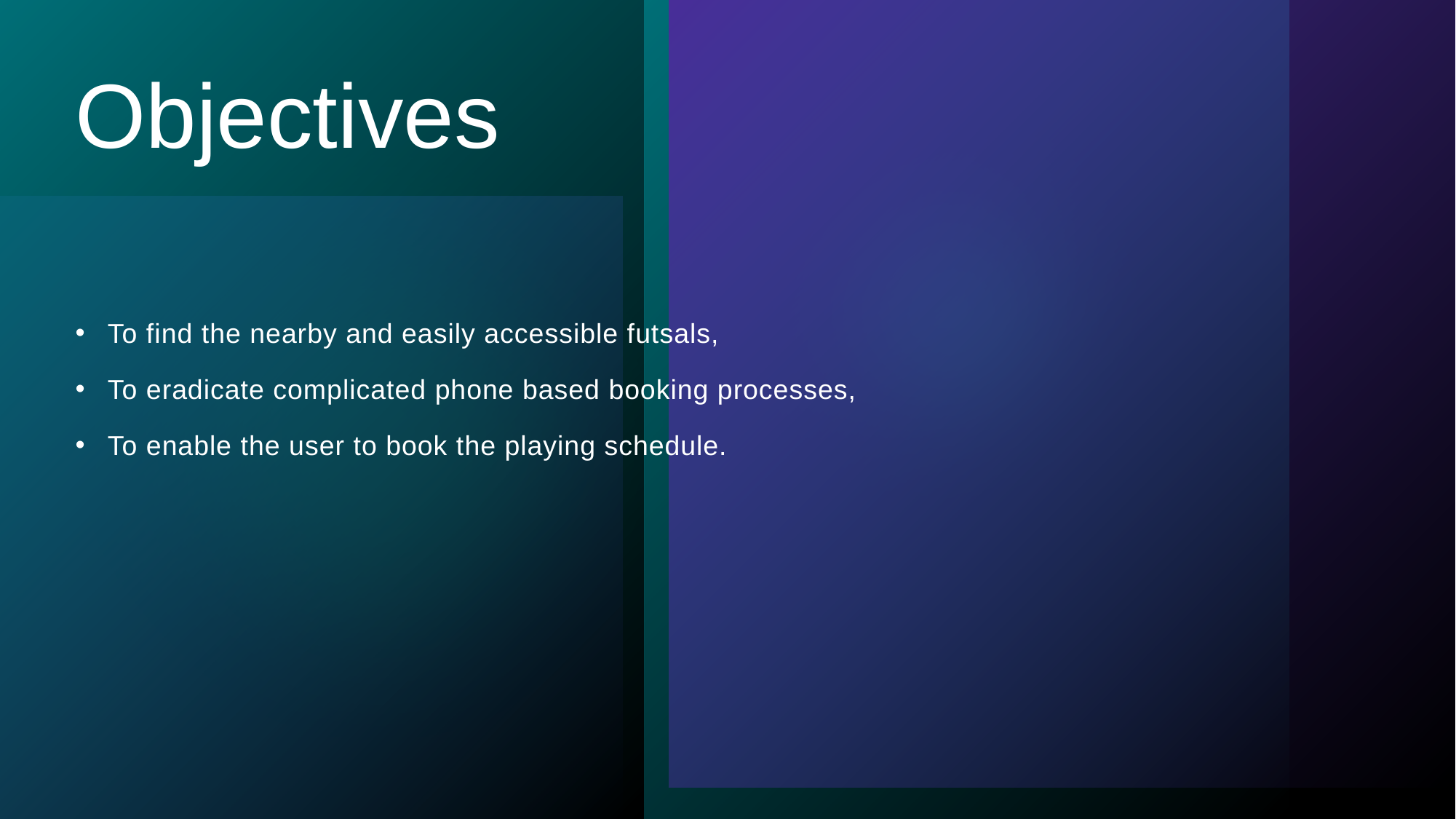

# Objectives
To find the nearby and easily accessible futsals,
To eradicate complicated phone based booking processes,
To enable the user to book the playing schedule.